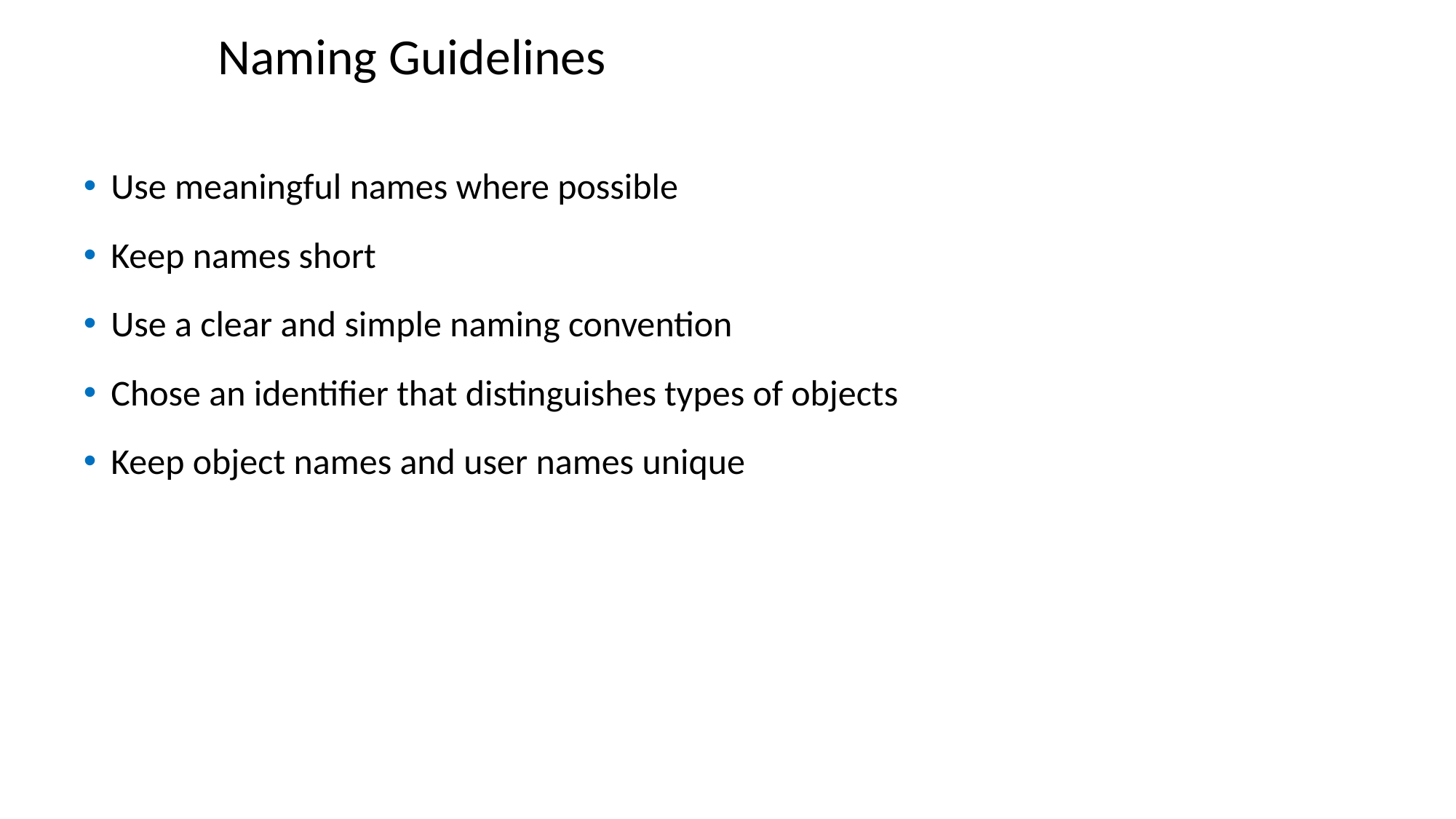

Naming Guidelines
Use meaningful names where possible

Keep names short

Use a clear and simple naming convention

Chose an identifier that distinguishes types of objects

Keep object names and user names unique